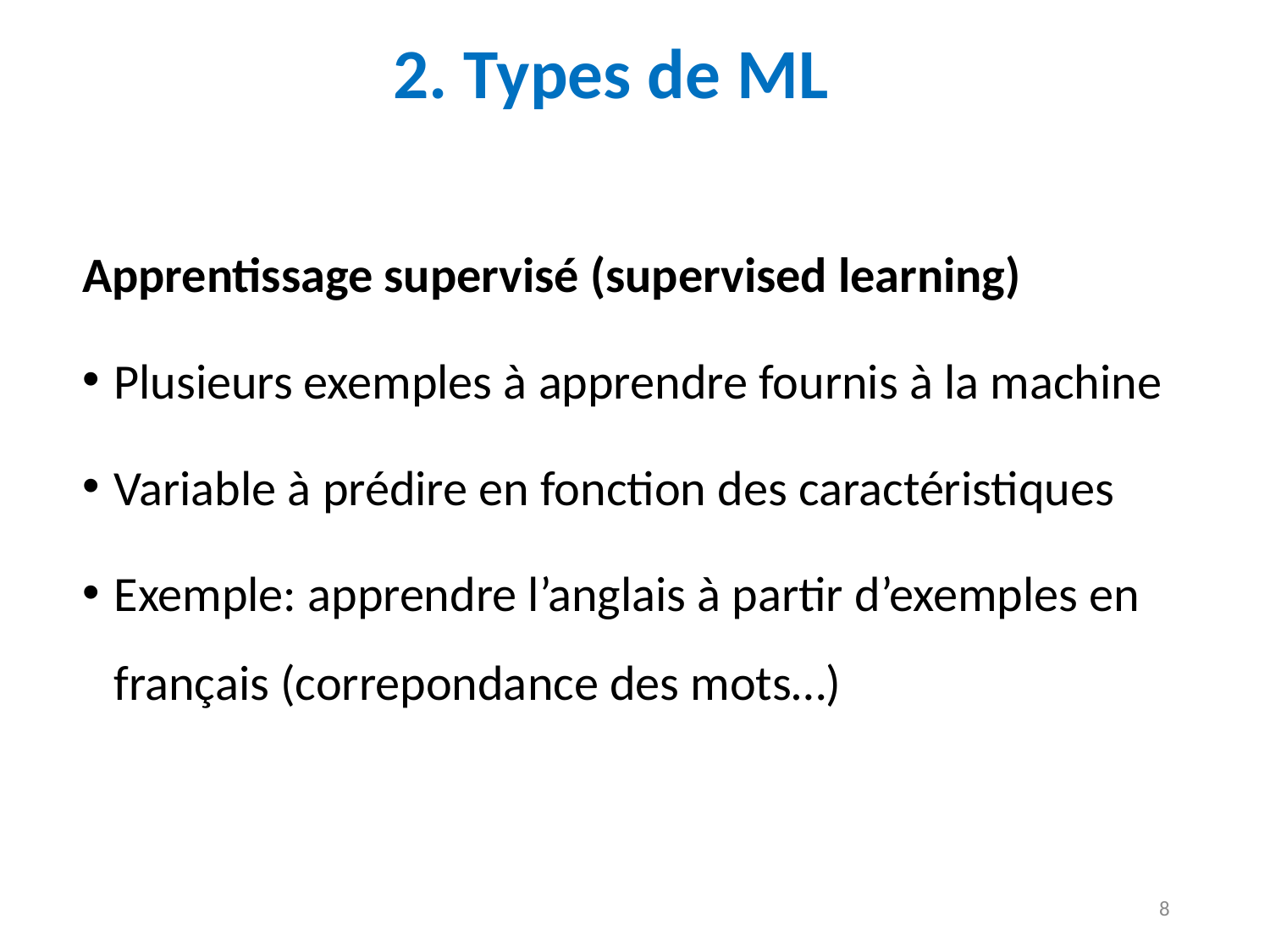

# 2. Types de ML
Apprentissage supervisé (supervised learning)
Plusieurs exemples à apprendre fournis à la machine
Variable à prédire en fonction des caractéristiques
Exemple: apprendre l’anglais à partir d’exemples en français (correpondance des mots…)

8